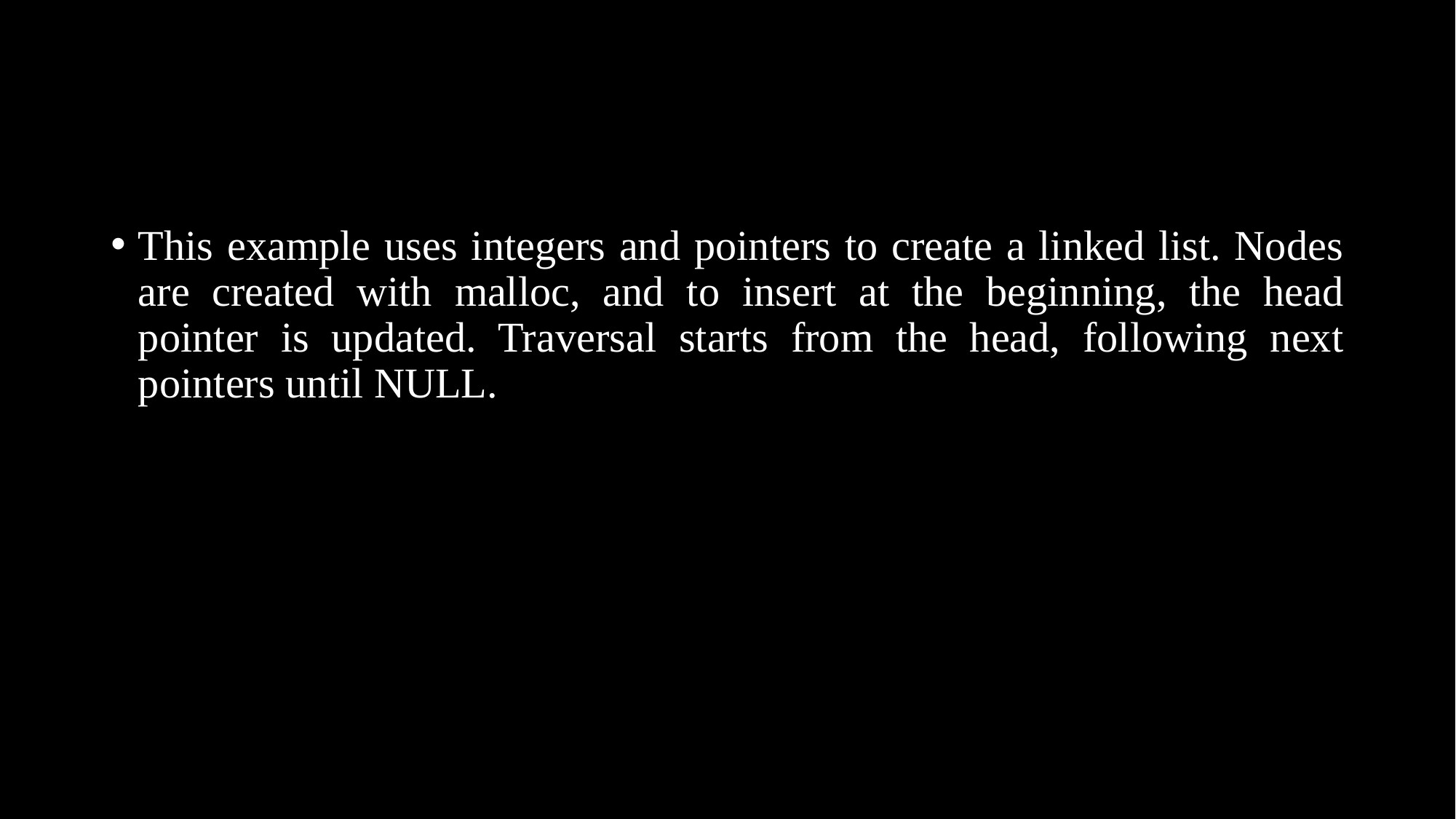

This example uses integers and pointers to create a linked list. Nodes are created with malloc, and to insert at the beginning, the head pointer is updated. Traversal starts from the head, following next pointers until NULL.